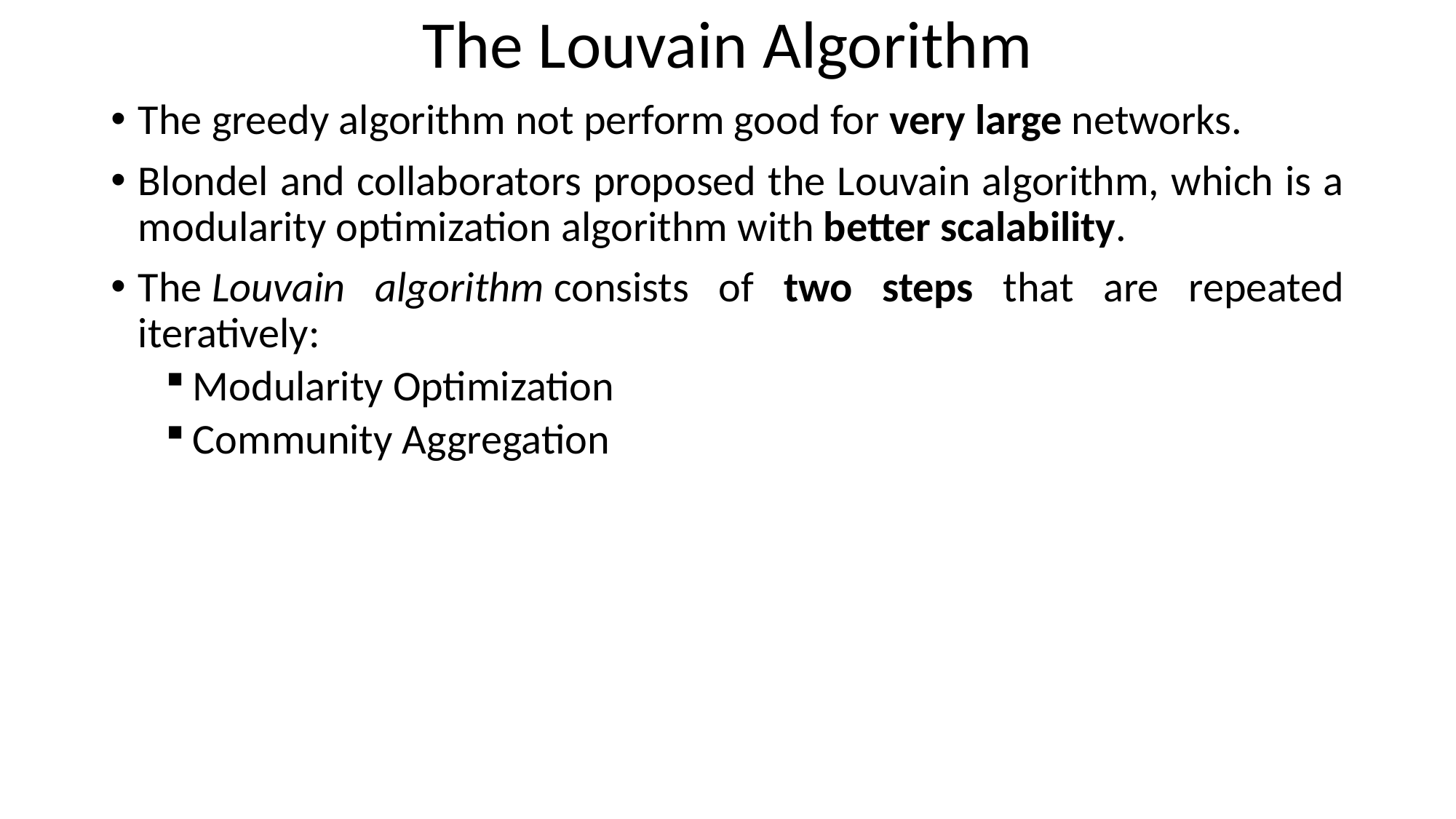

# The Louvain Algorithm
The greedy algorithm not perform good for very large networks.
Blondel and collaborators proposed the Louvain algorithm, which is a modularity optimization algorithm with better scalability.
The Louvain algorithm consists of two steps that are repeated iteratively:
Modularity Optimization
Community Aggregation